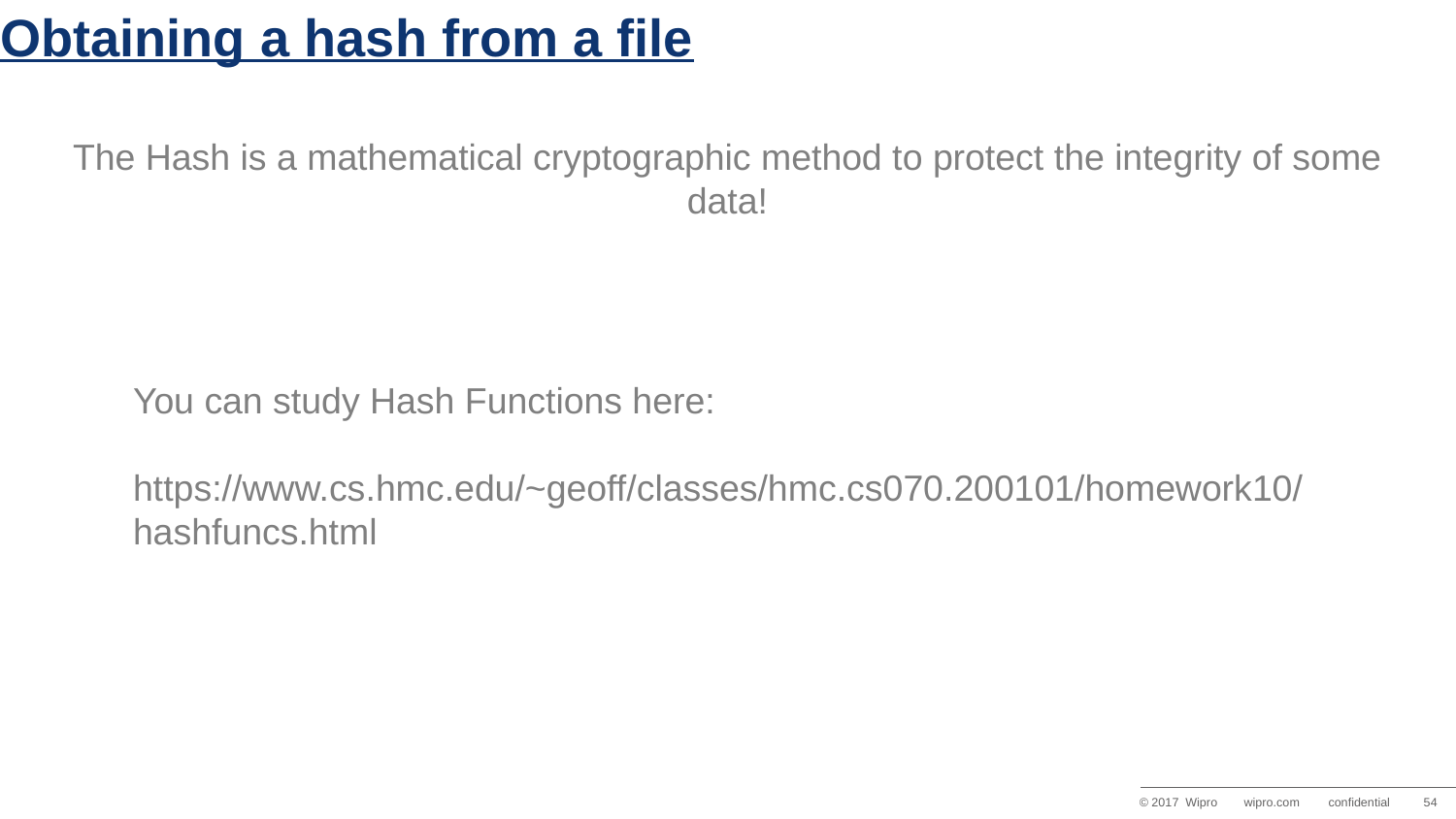

# Obtaining a hash from a file
The Hash is a mathematical cryptographic method to protect the integrity of some data!
You can study Hash Functions here:

https://www.cs.hmc.edu/~geoff/classes/hmc.cs070.200101/homework10/hashfuncs.html